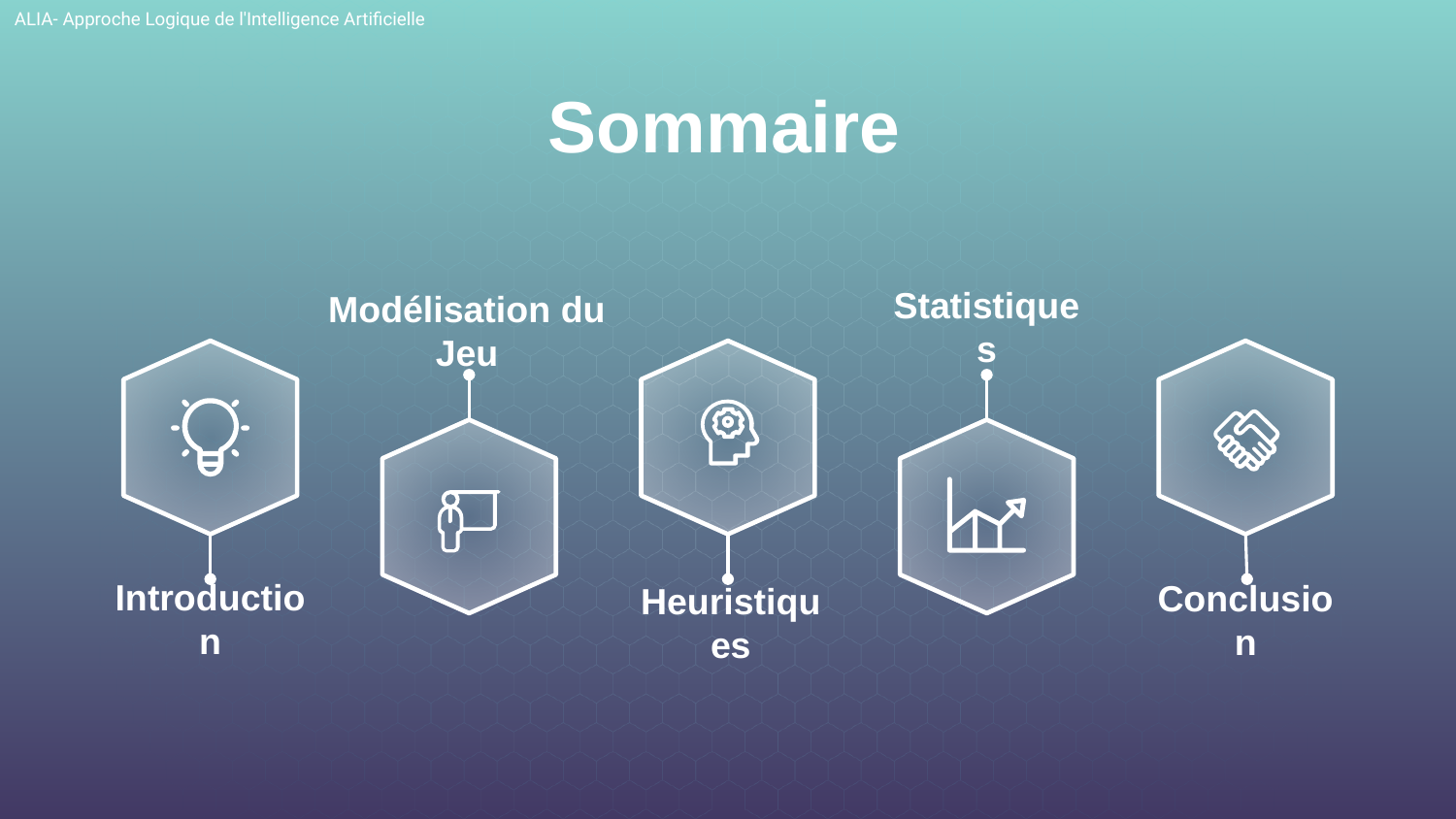

ALIA- Approche Logique de l'Intelligence Artificielle

# Sommaire
Statistiques

Modélisation du Jeu

Introduction

Heuristiques

Conclusion